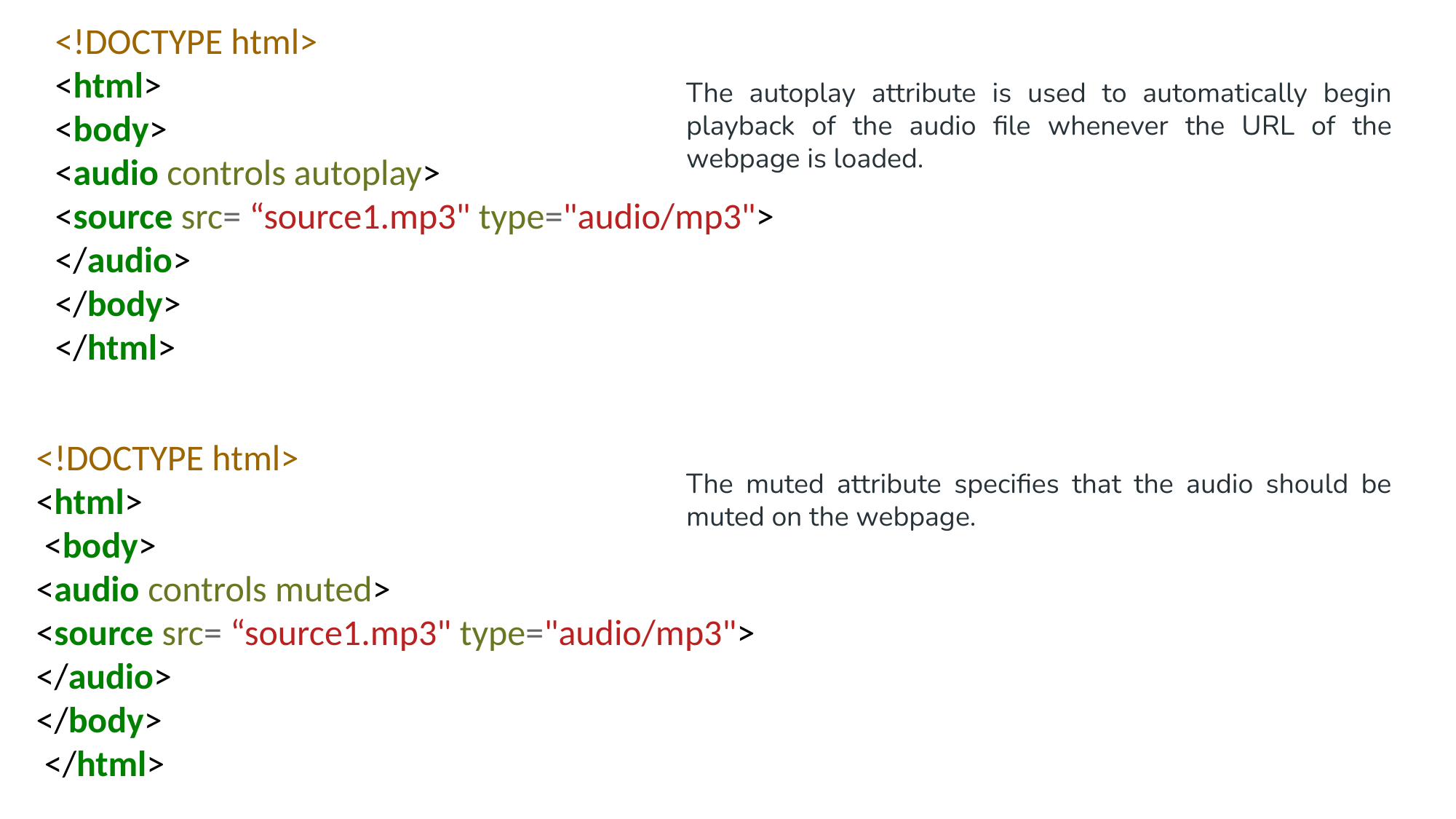

<!DOCTYPE html>
<html>
<body>
<audio controls autoplay>
<source src= “source1.mp3" type="audio/mp3">
</audio>
</body>
</html>
The autoplay attribute is used to automatically begin playback of the audio file whenever the URL of the webpage is loaded.
<!DOCTYPE html>
<html>
 <body>
<audio controls muted>
<source src= “source1.mp3" type="audio/mp3">
</audio>
</body>
 </html>
The muted attribute specifies that the audio should be muted on the webpage.